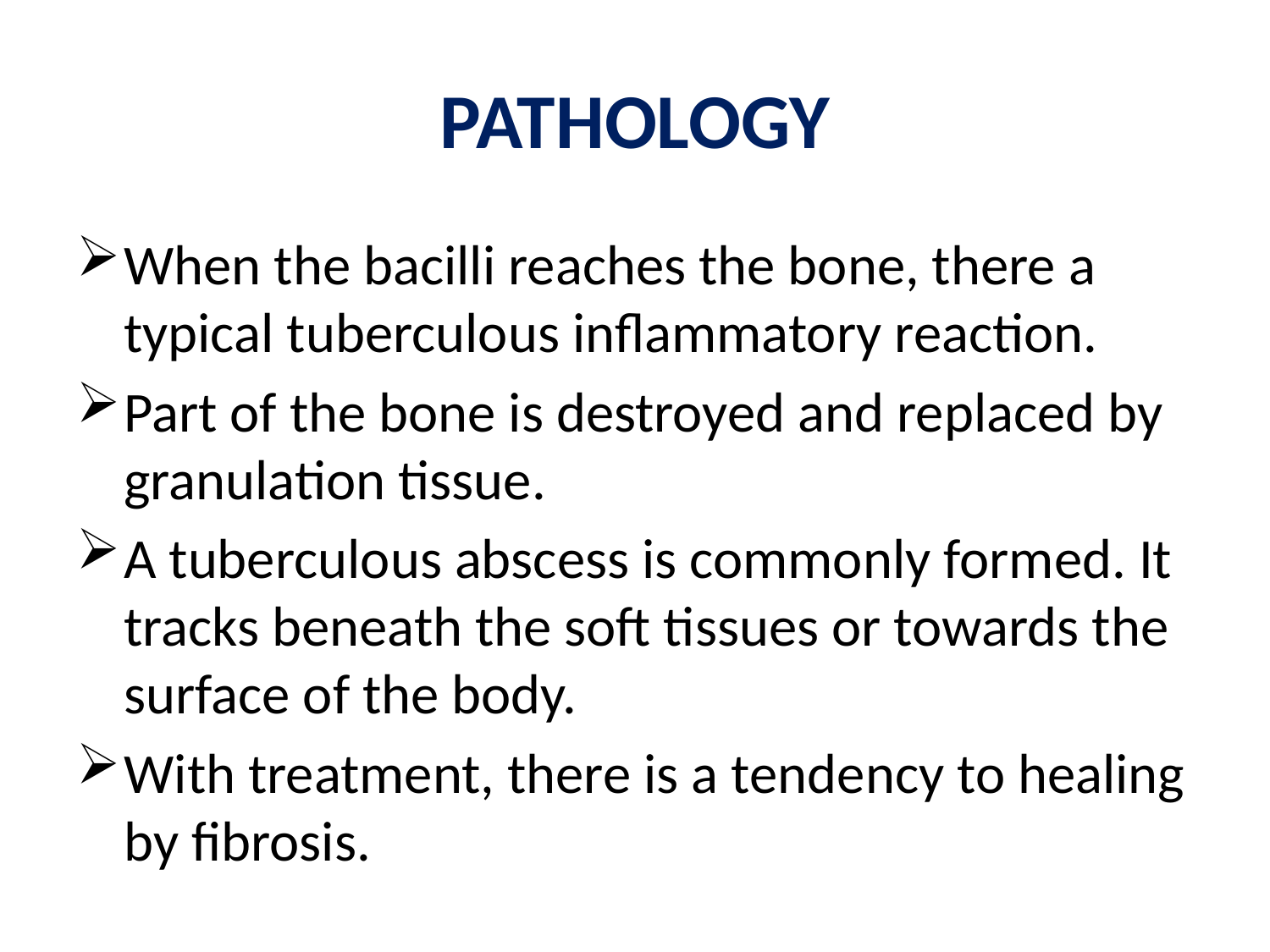

# PATHOLOGY
When the bacilli reaches the bone, there a typical tuberculous inflammatory reaction.
Part of the bone is destroyed and replaced by granulation tissue.
A tuberculous abscess is commonly formed. It tracks beneath the soft tissues or towards the surface of the body.
With treatment, there is a tendency to healing by fibrosis.